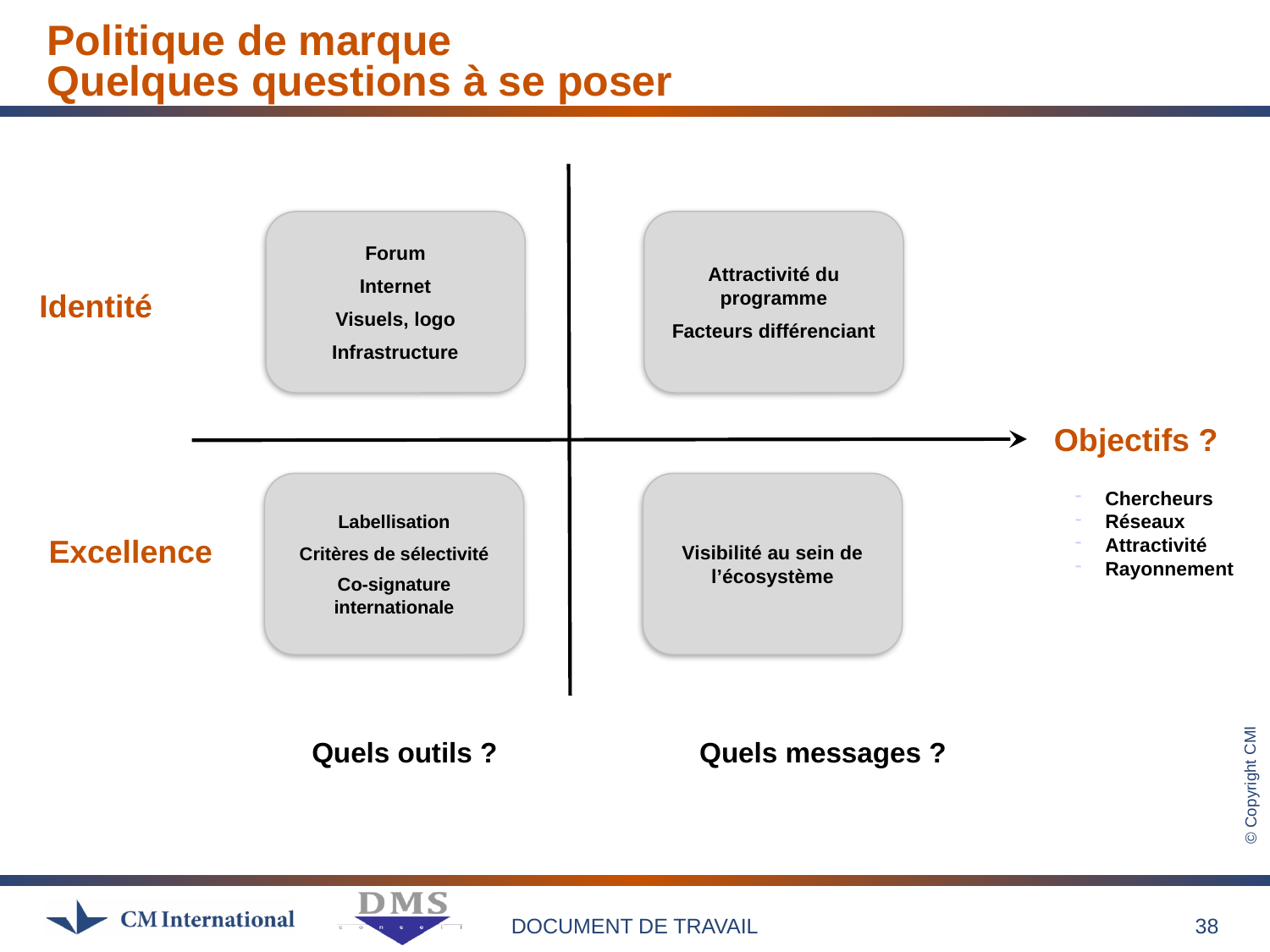

# Politique de marque Quelques questions à se poser
Forum
Internet
Visuels, logo
Infrastructure
Attractivité du programme
Facteurs différenciant
Identité
Objectifs ?
Chercheurs
Réseaux
Attractivité
Rayonnement
Labellisation
Critères de sélectivité
Co-signature internationale
Visibilité au sein de l’écosystème
Excellence
Quels outils ?
Quels messages ?
38